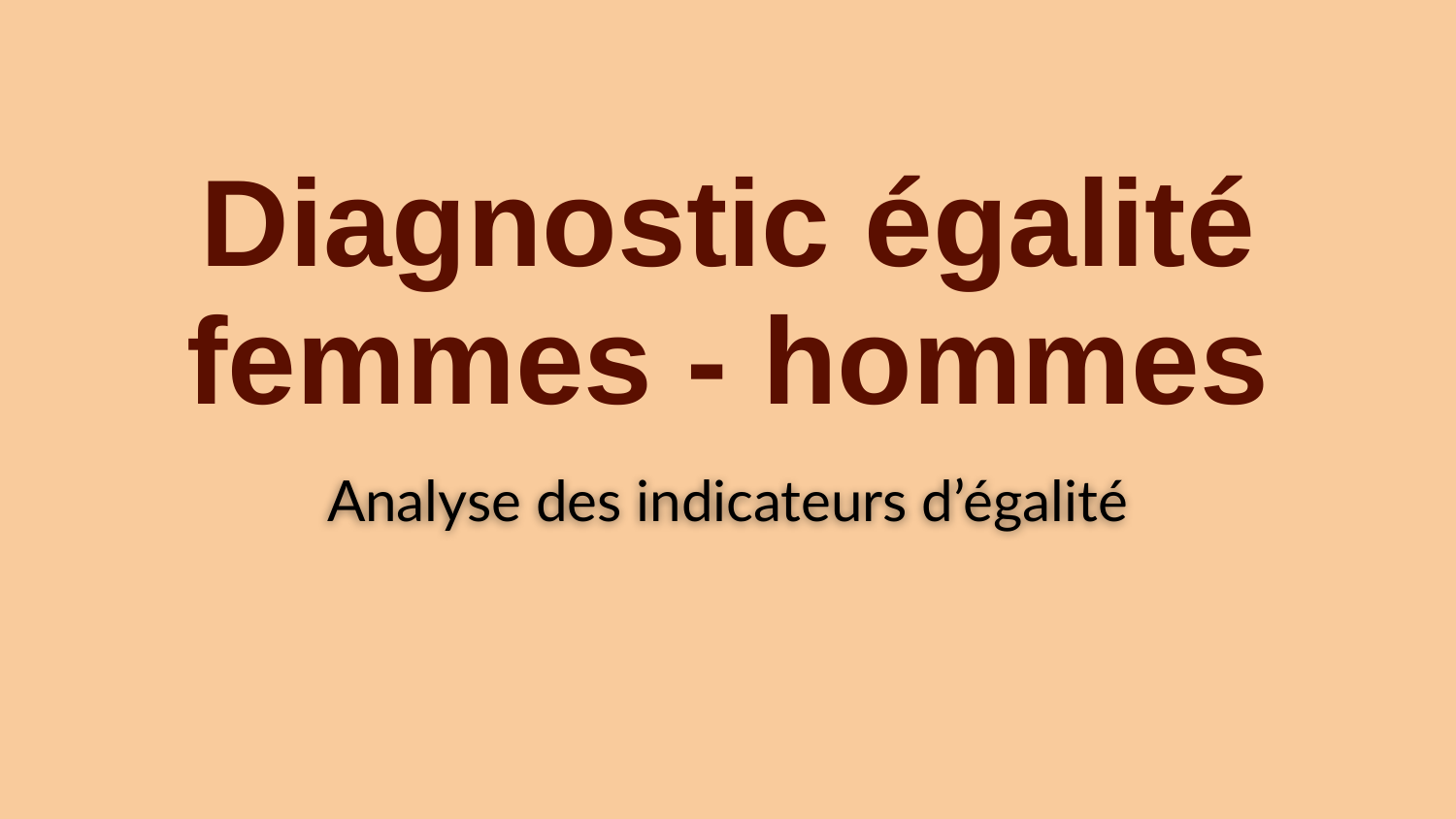

# Diagnostic égalité femmes - hommes
Analyse des indicateurs d’égalité